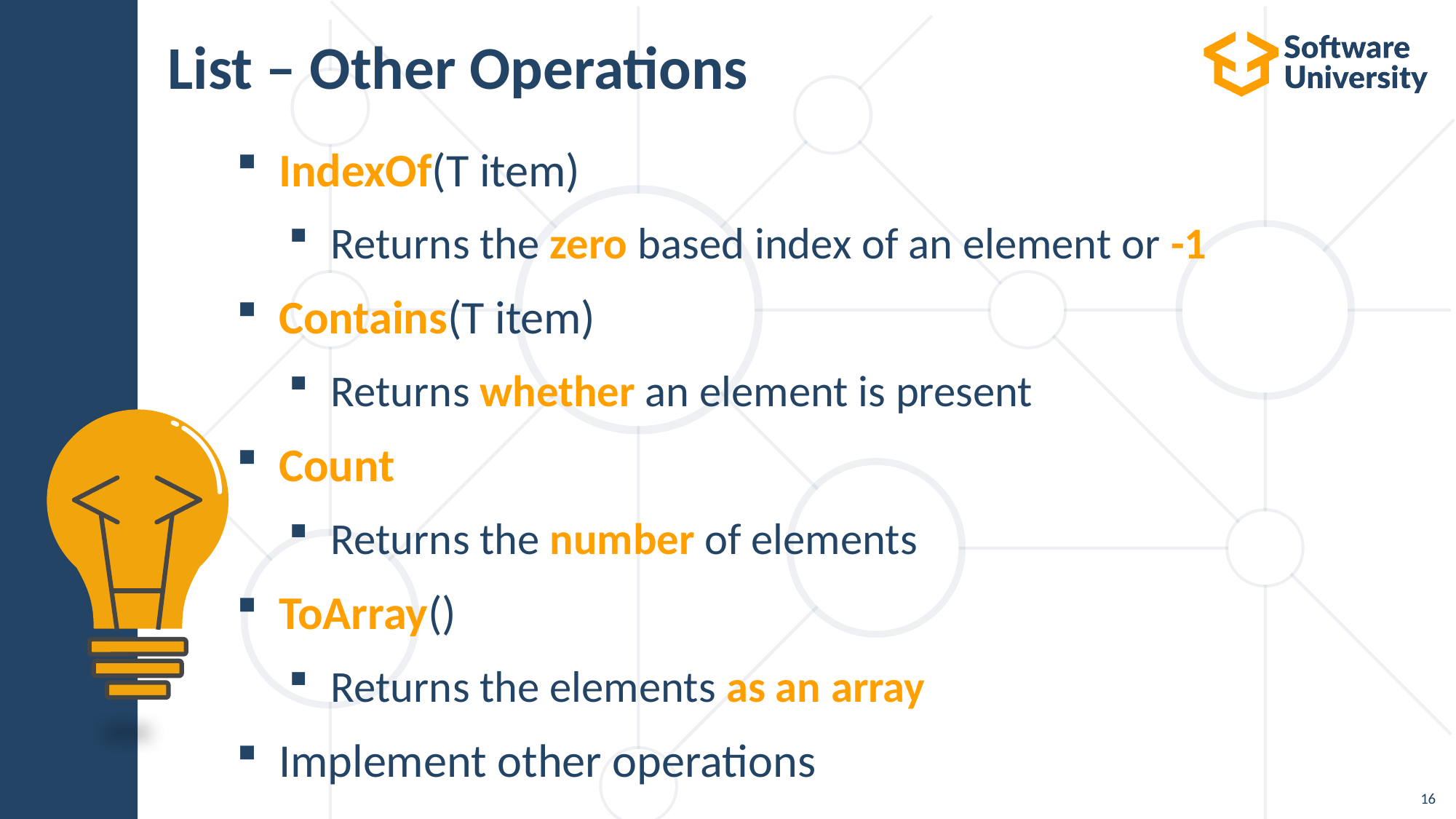

# List – Other Operations
IndexOf(T item)
Returns the zero based index of an element or -1
Contains(T item)
Returns whether an element is present
Count
Returns the number of elements
ToArray()
Returns the elements as an array
Implement other operations
16